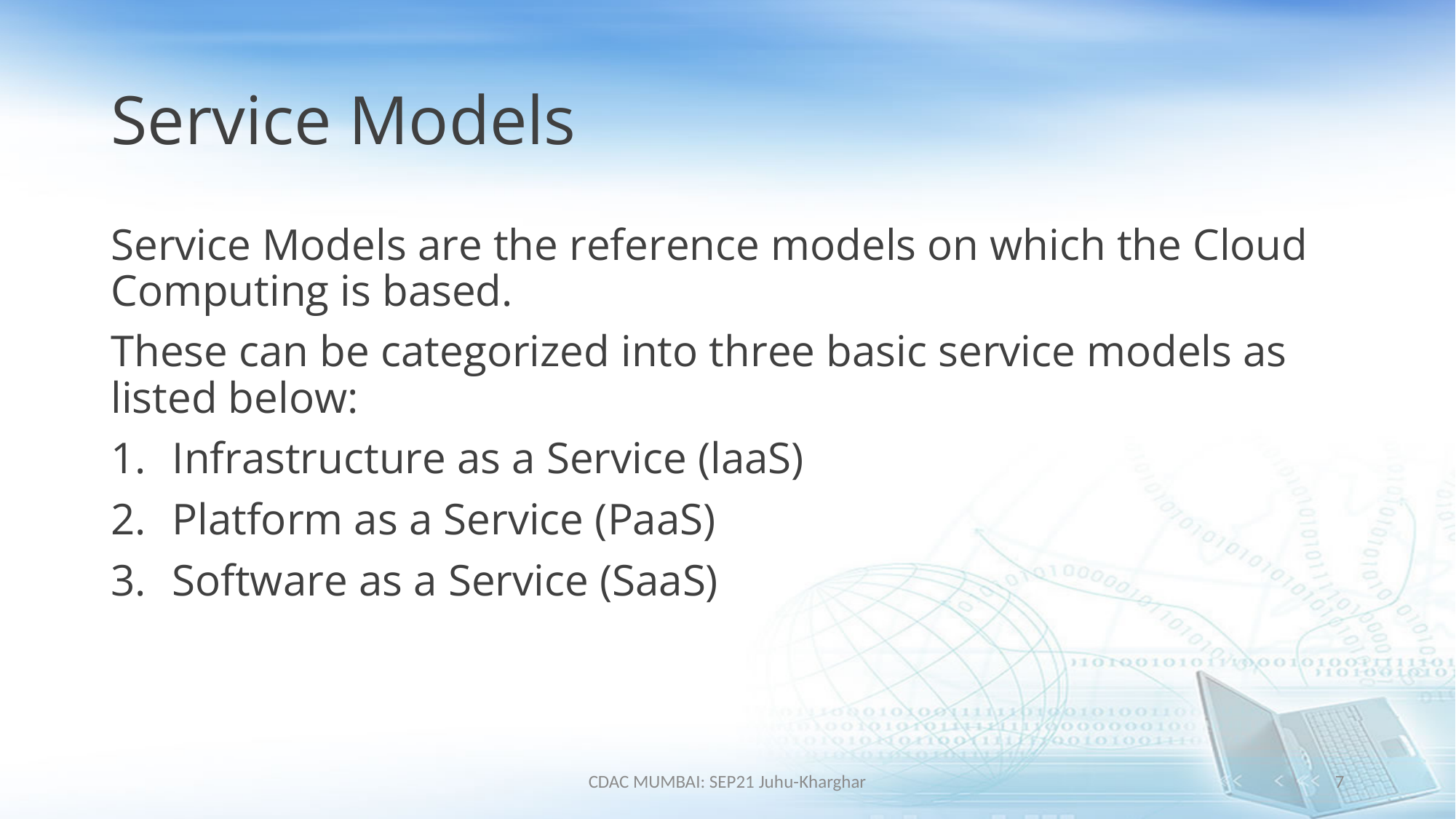

# Service Models
Service Models are the reference models on which the Cloud Computing is based.
These can be categorized into three basic service models as listed below:
Infrastructure as a Service (laaS)
Platform as a Service (PaaS)
Software as a Service (SaaS)
CDAC MUMBAI: SEP21 Juhu-Kharghar
7